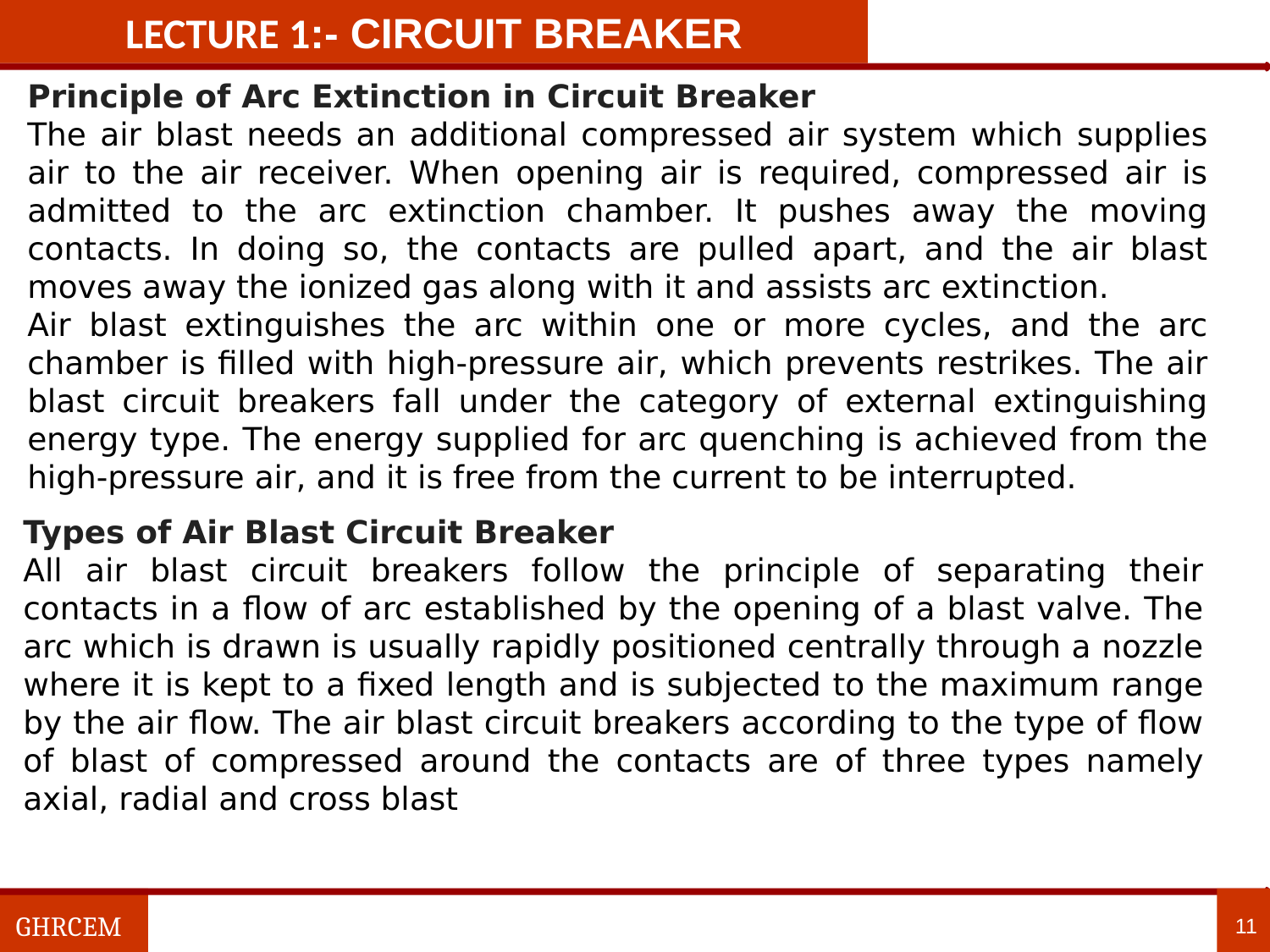

LECTURE 1:- circuit breaker

Principle of Arc Extinction in Circuit Breaker
The air blast needs an additional compressed air system which supplies air to the air receiver. When opening air is required, compressed air is admitted to the arc extinction chamber. It pushes away the moving contacts. In doing so, the contacts are pulled apart, and the air blast moves away the ionized gas along with it and assists arc extinction.
Air blast extinguishes the arc within one or more cycles, and the arc chamber is filled with high-pressure air, which prevents restrikes. The air blast circuit breakers fall under the category of external extinguishing energy type. The energy supplied for arc quenching is achieved from the high-pressure air, and it is free from the current to be interrupted.

Types of Air Blast Circuit Breaker
All air blast circuit breakers follow the principle of separating their contacts in a flow of arc established by the opening of a blast valve. The arc which is drawn is usually rapidly positioned centrally through a nozzle where it is kept to a fixed length and is subjected to the maximum range by the air flow. The air blast circuit breakers according to the type of flow of blast of compressed around the contacts are of three types namely axial, radial and cross blast
11
GHRCEM

11